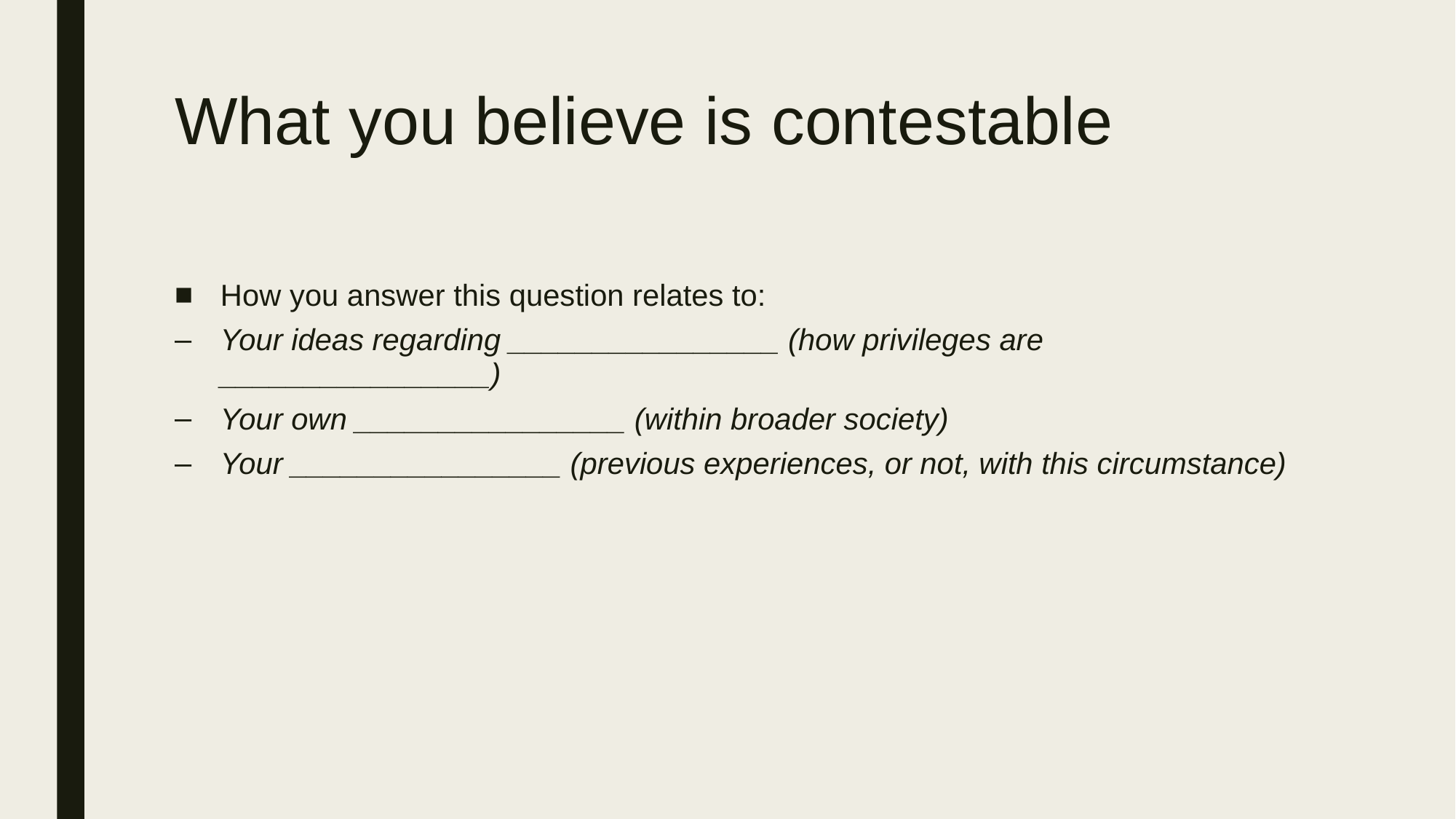

# What you believe is contestable
How you answer this question relates to:
Your ideas regarding ________________ (how privileges are ________________)
Your own ________________ (within broader society)
Your ________________ (previous experiences, or not, with this circumstance)